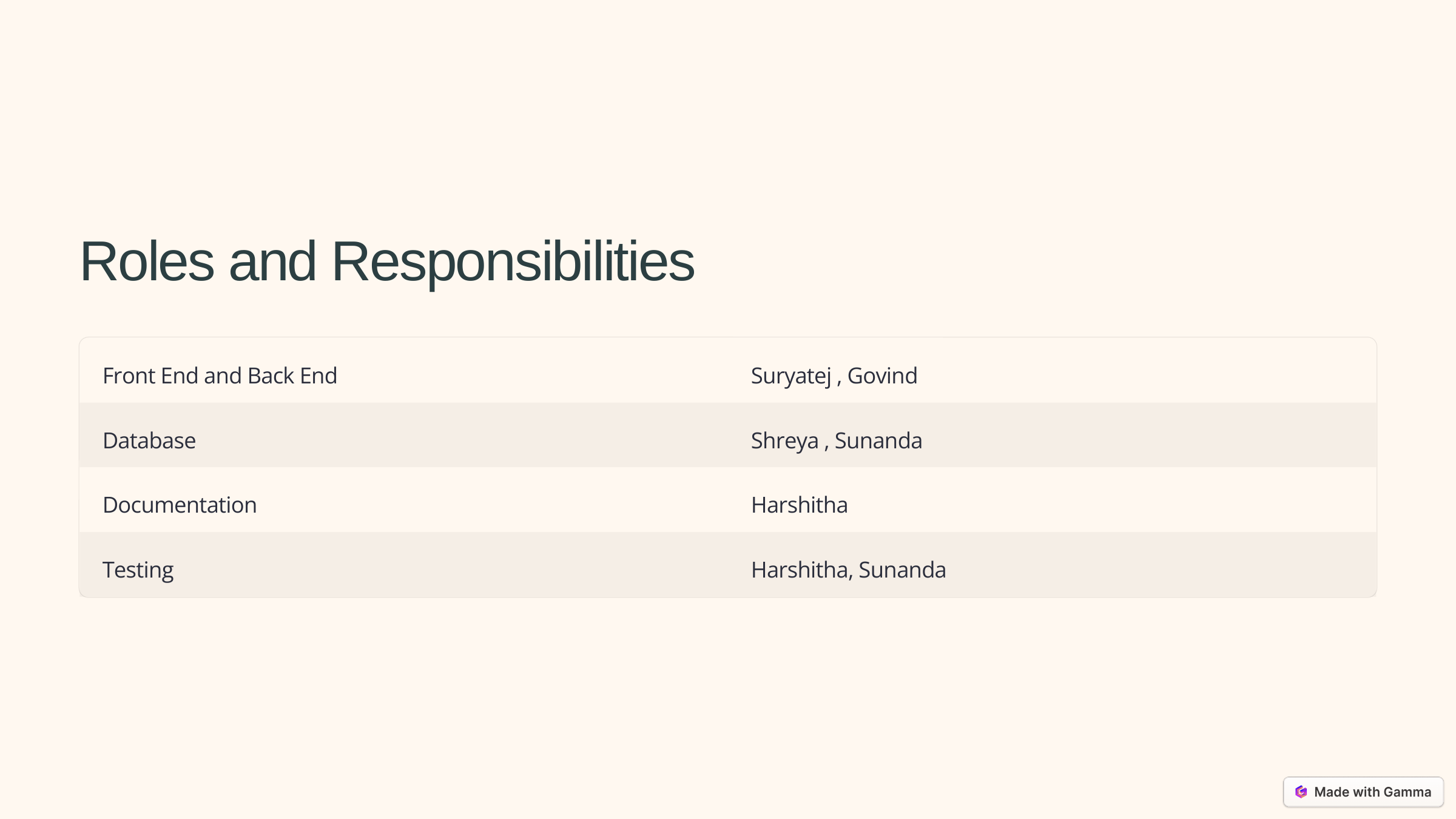

Roles and Responsibilities

Front End and Back End
Suryatej , Govind

Database
Shreya , Sunanda

Documentation
Harshitha

Testing
Harshitha, Sunanda